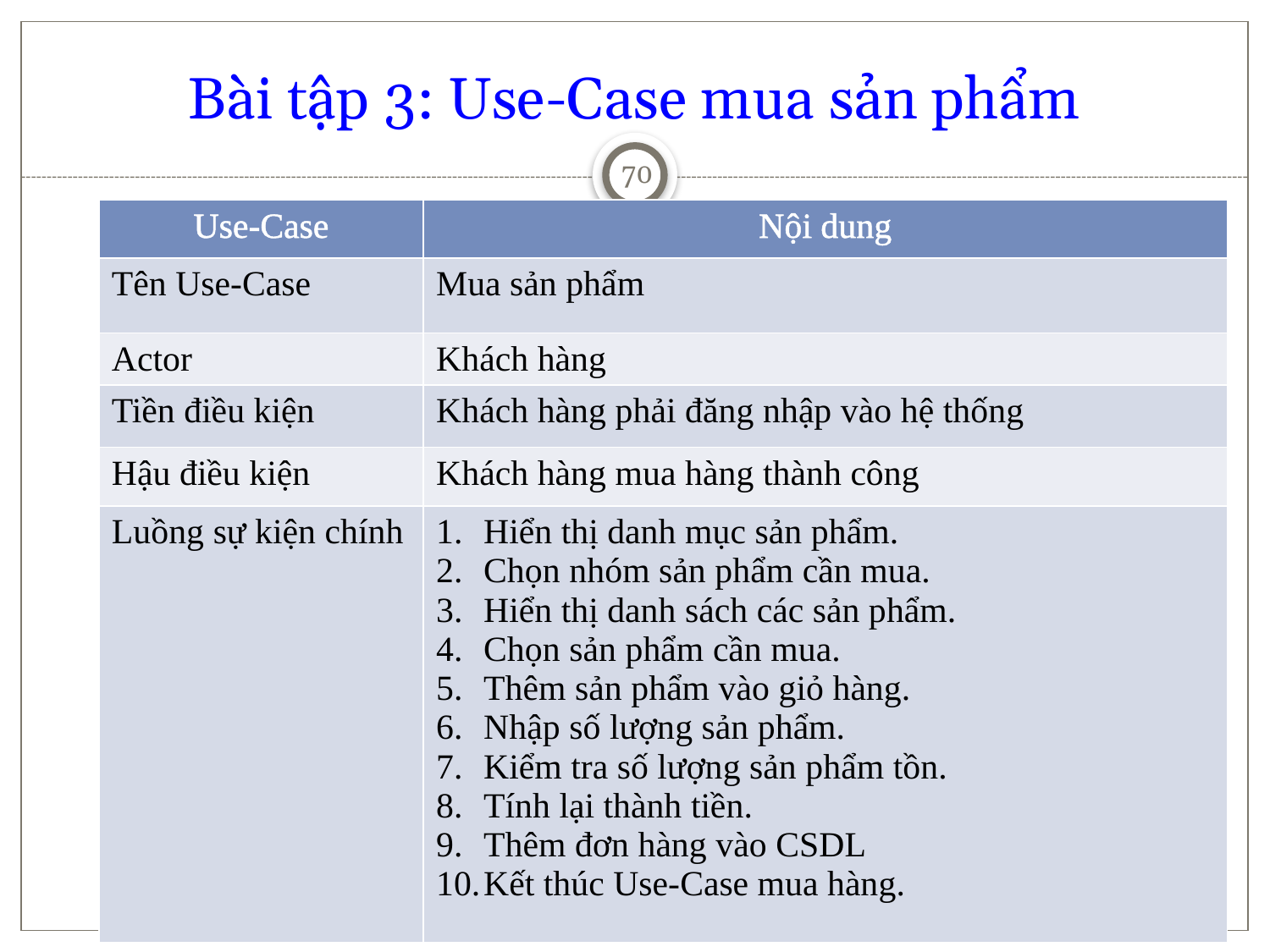

# Bài tập 3: Use-Case mua sản phẩm
70
| Use-Case | Nội dung |
| --- | --- |
| Tên Use-Case | Mua sản phẩm |
| Actor | Khách hàng |
| Tiền điều kiện | Khách hàng phải đăng nhập vào hệ thống |
| Hậu điều kiện | Khách hàng mua hàng thành công |
| Luồng sự kiện chính | Hiển thị danh mục sản phẩm. Chọn nhóm sản phẩm cần mua. Hiển thị danh sách các sản phẩm. Chọn sản phẩm cần mua. Thêm sản phẩm vào giỏ hàng. Nhập số lượng sản phẩm. Kiểm tra số lượng sản phẩm tồn. Tính lại thành tiền. Thêm đơn hàng vào CSDL Kết thúc Use-Case mua hàng. |